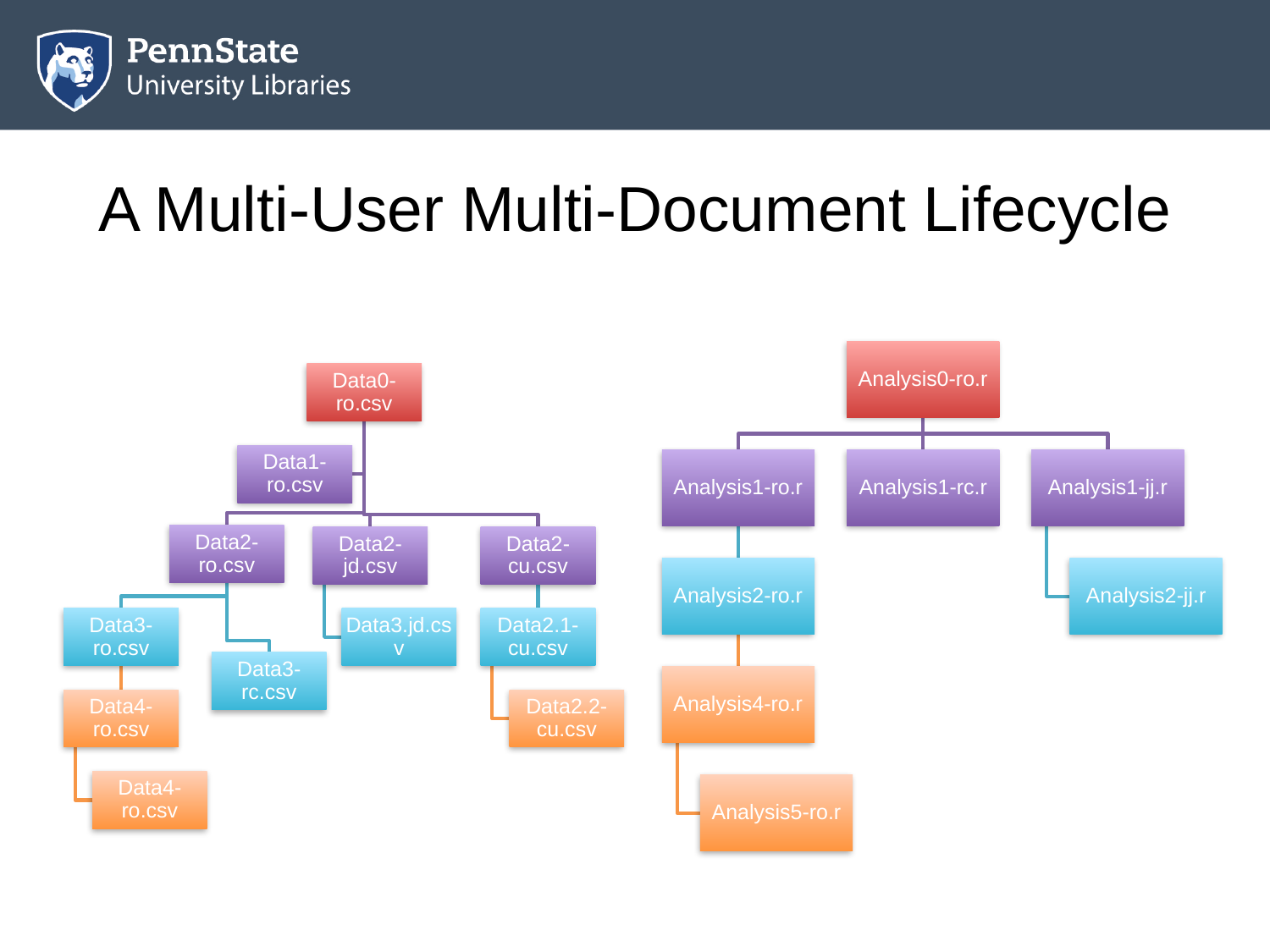

# A Multi-User Multi-Document Lifecycle
Data0-ro.csv
Data2-ro.csv
Data3-ro.csv
Data4-ro.csv
Data4-ro.csv
Data3-rc.csv
Data2-jd.csv
Data3.jd.csv
Data2-cu.csv
Data2.1-cu.csv
Data2.2-cu.csv
Data1-ro.csv
Analysis0-ro.r
Analysis1-ro.r
Analysis2-ro.r
Analysis4-ro.r
Analysis5-ro.r
Analysis1-rc.r
Analysis1-jj.r
Analysis2-jj.r